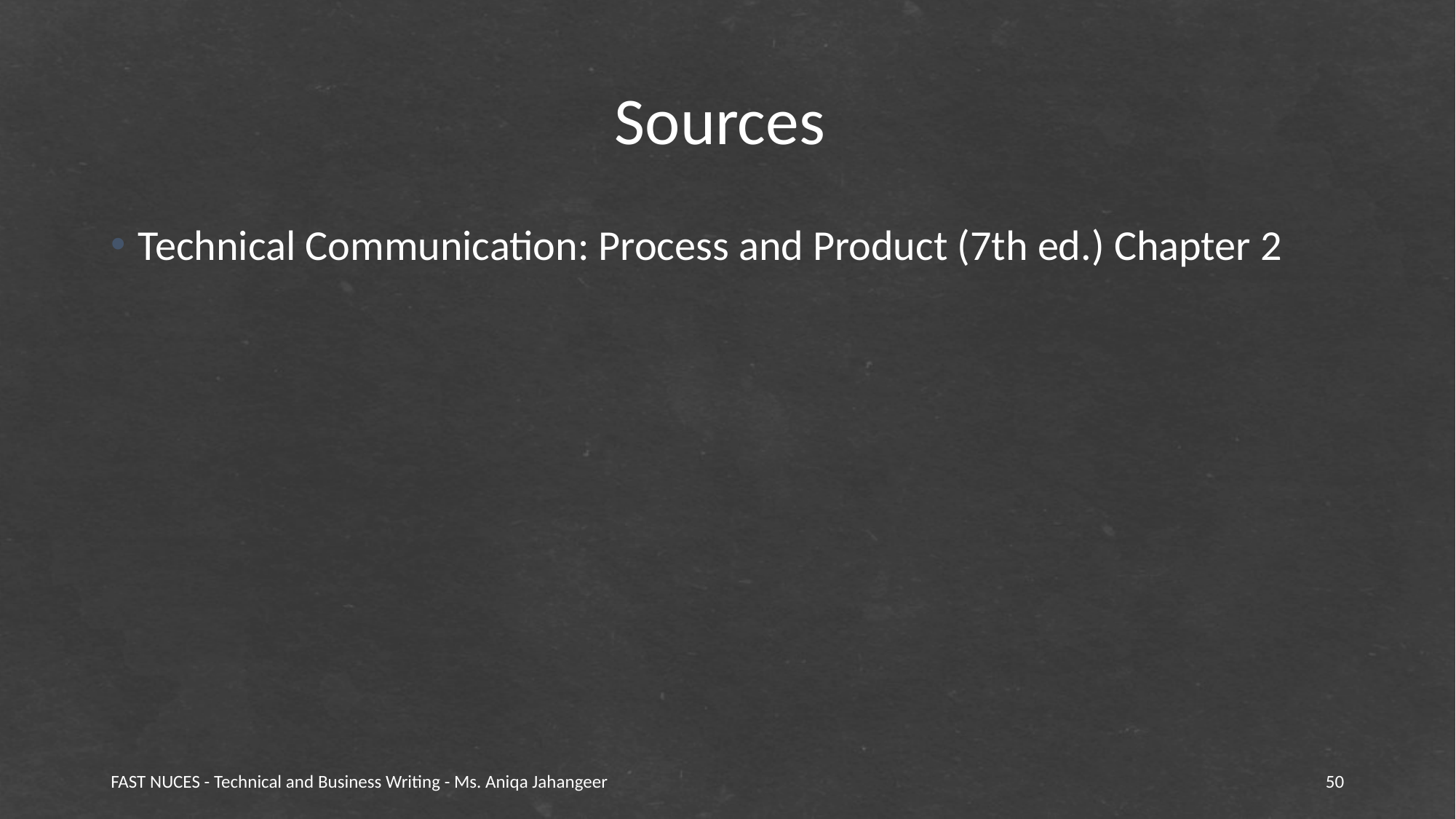

# Sources
Technical Communication: Process and Product (7th ed.) Chapter 2

FAST NUCES - Technical and Business Writing - Ms. Aniqa Jahangeer
50